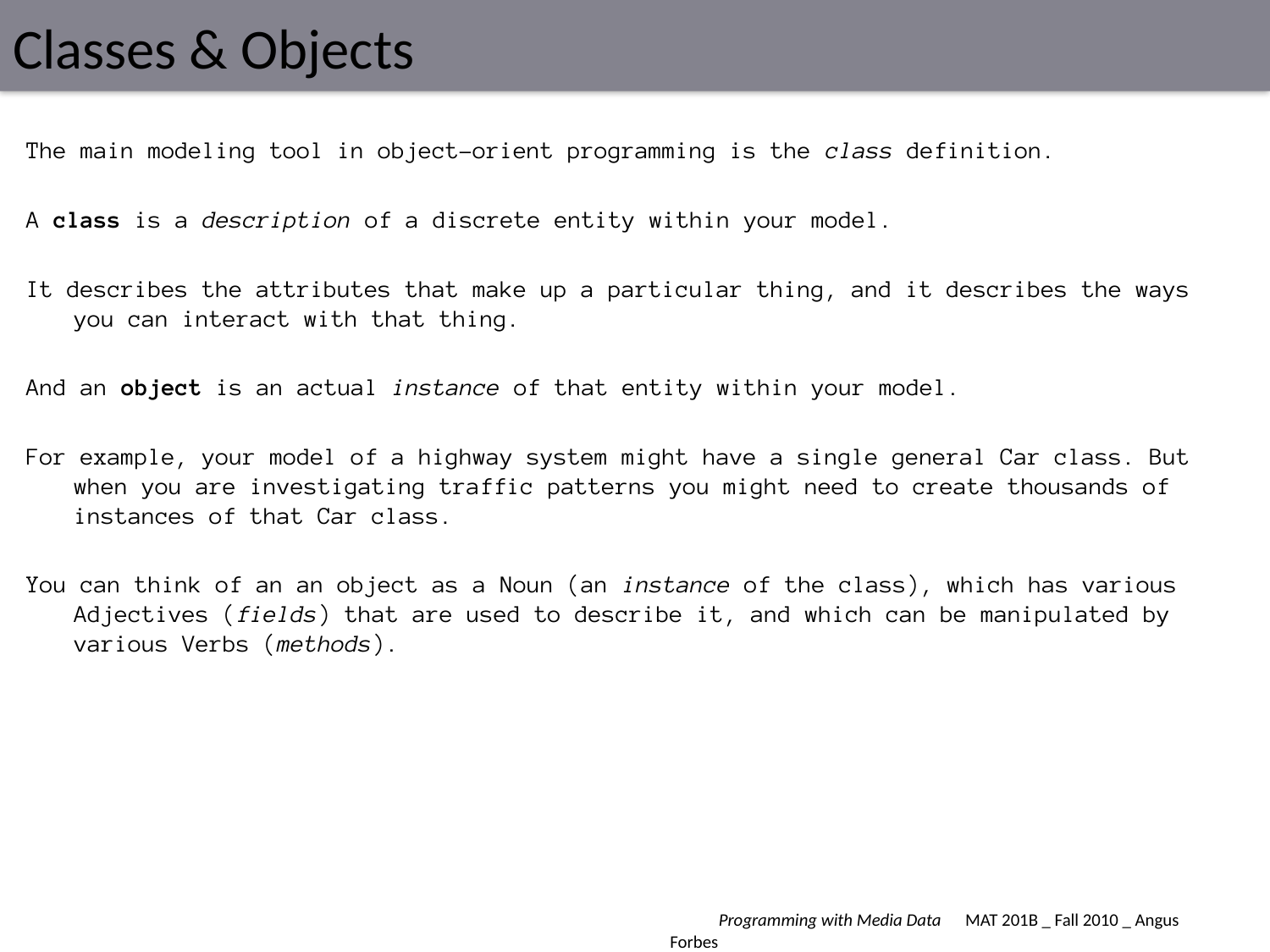

# Classes & Objects

The main modeling tool in object-orient programming is the class definition.

A class is a description of a discrete entity within your model.

It describes the attributes that make up a particular thing, and it describes the ways you can interact with that thing.

And an object is an actual instance of that entity within your model.

For example, your model of a highway system might have a single general Car class. But when you are investigating traffic patterns you might need to create thousands of instances of that Car class.

You can think of an an object as a Noun (an instance of the class), which has various Adjectives (fields) that are used to describe it, and which can be manipulated by various Verbs (methods).